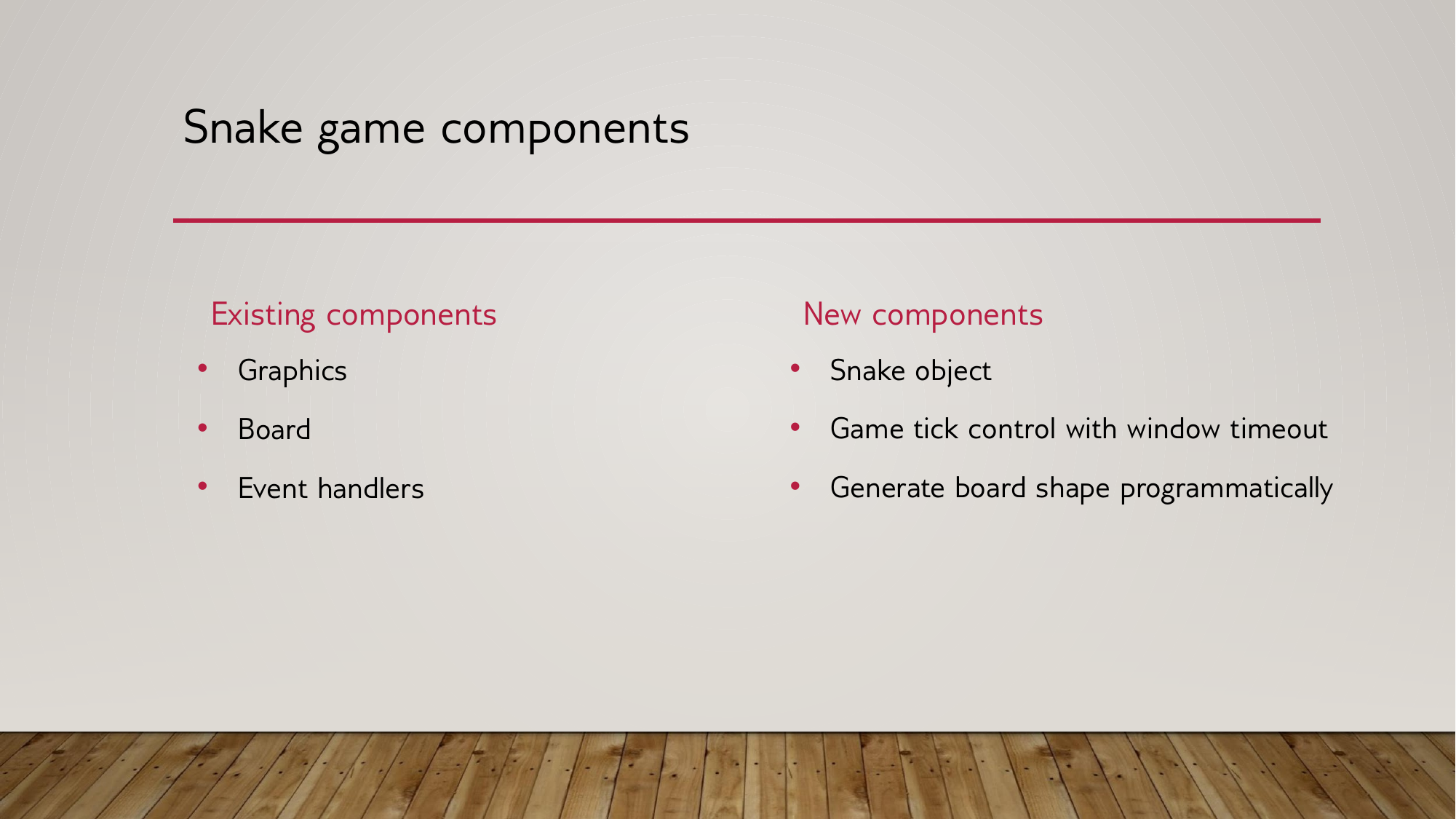

# Snake game components
Existing components
New components
Snake object
Game tick control with window timeout
Generate board shape programmatically

Graphics
Board
Event handlers